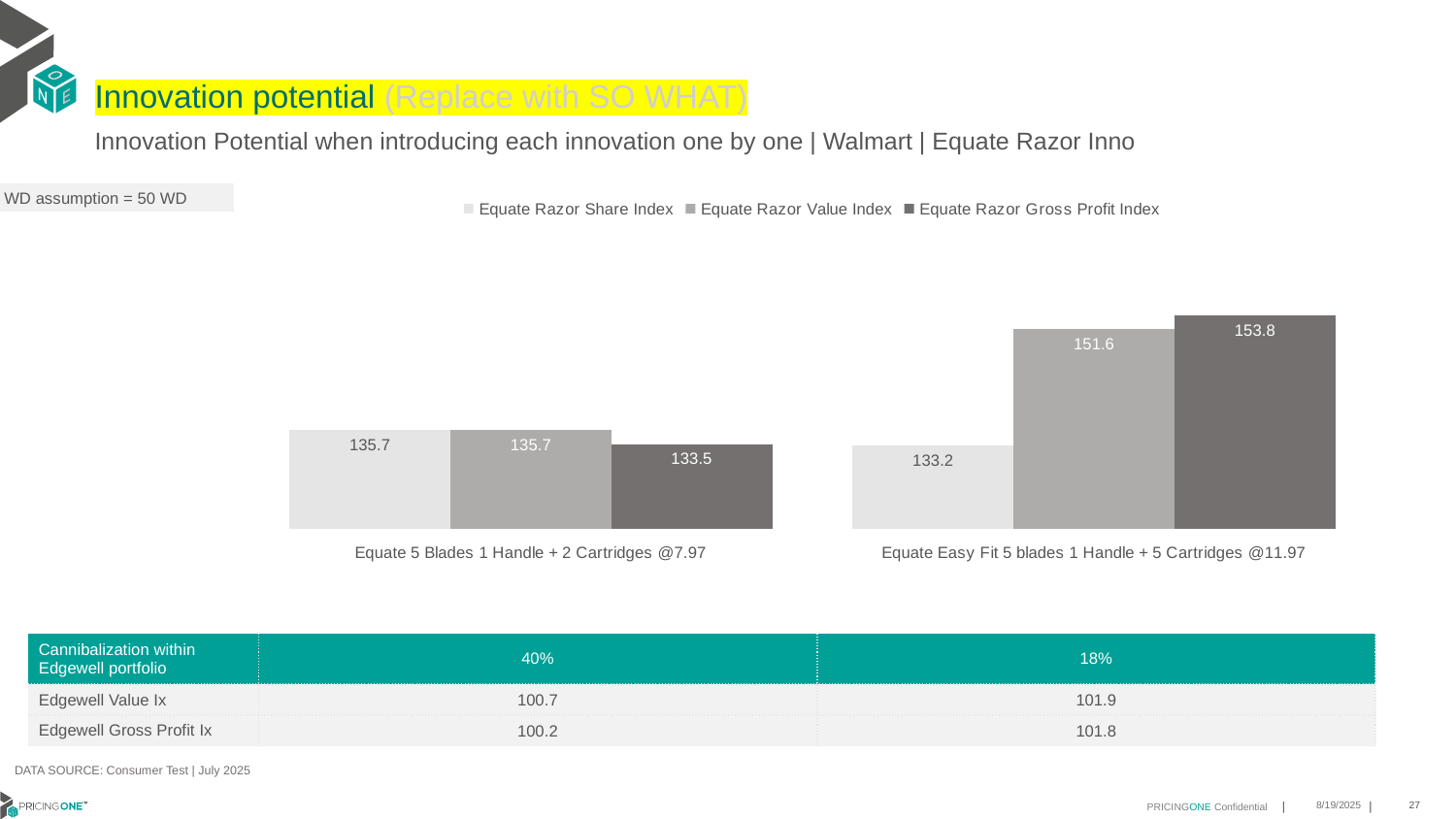

# Innovation potential (Replace with SO WHAT)
Innovation Potential when introducing each innovation one by one | Walmart | Equate Razor Inno
WD assumption = 50 WD

### Chart

| Category | Equate Razor Share Index | Equate Razor Value Index | Equate Razor Gross Profit Index |
|---|---|---|---|
| Equate 5 Blades 1 Handle + 2 Cartridges @7.97 | 135.6868460496095 | 135.68684604960953 | 133.45562928113708 |
| Equate Easy Fit 5 blades 1 Handle + 5 Cartridges @11.97 | 133.20880929697435 | 151.64515332444594 | 153.80371536039632 |
| Cannibalization within Edgewell portfolio | 40% | 18% |
| --- | --- | --- |
| Edgewell Value Ix | 100.7 | 101.9 |
| Edgewell Gross Profit Ix | 100.2 | 101.8 |
DATA SOURCE: Consumer Test | July 2025

8/19/2025
27